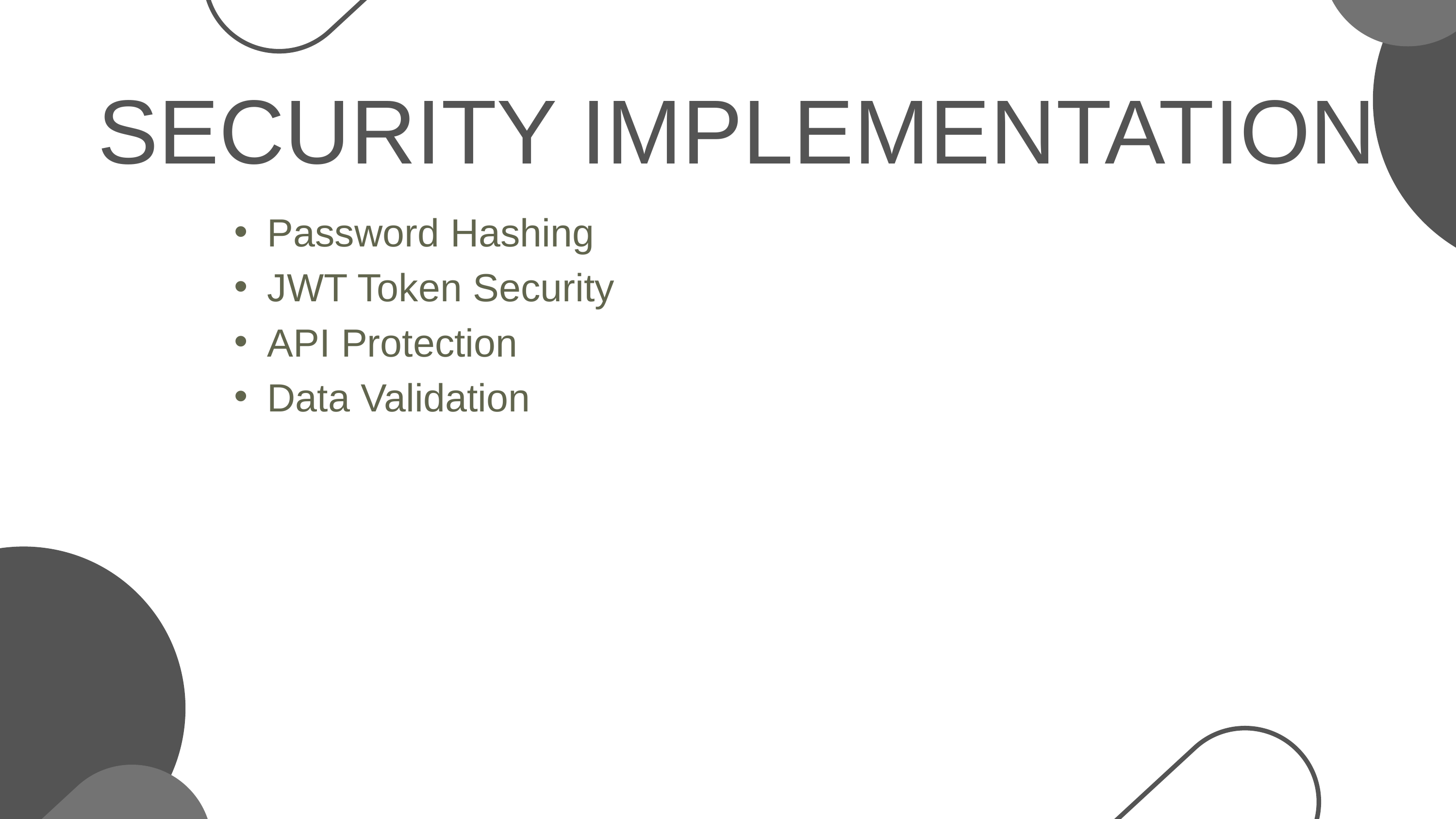

SECURITY IMPLEMENTATION
Password Hashing
JWT Token Security
API Protection
Data Validation